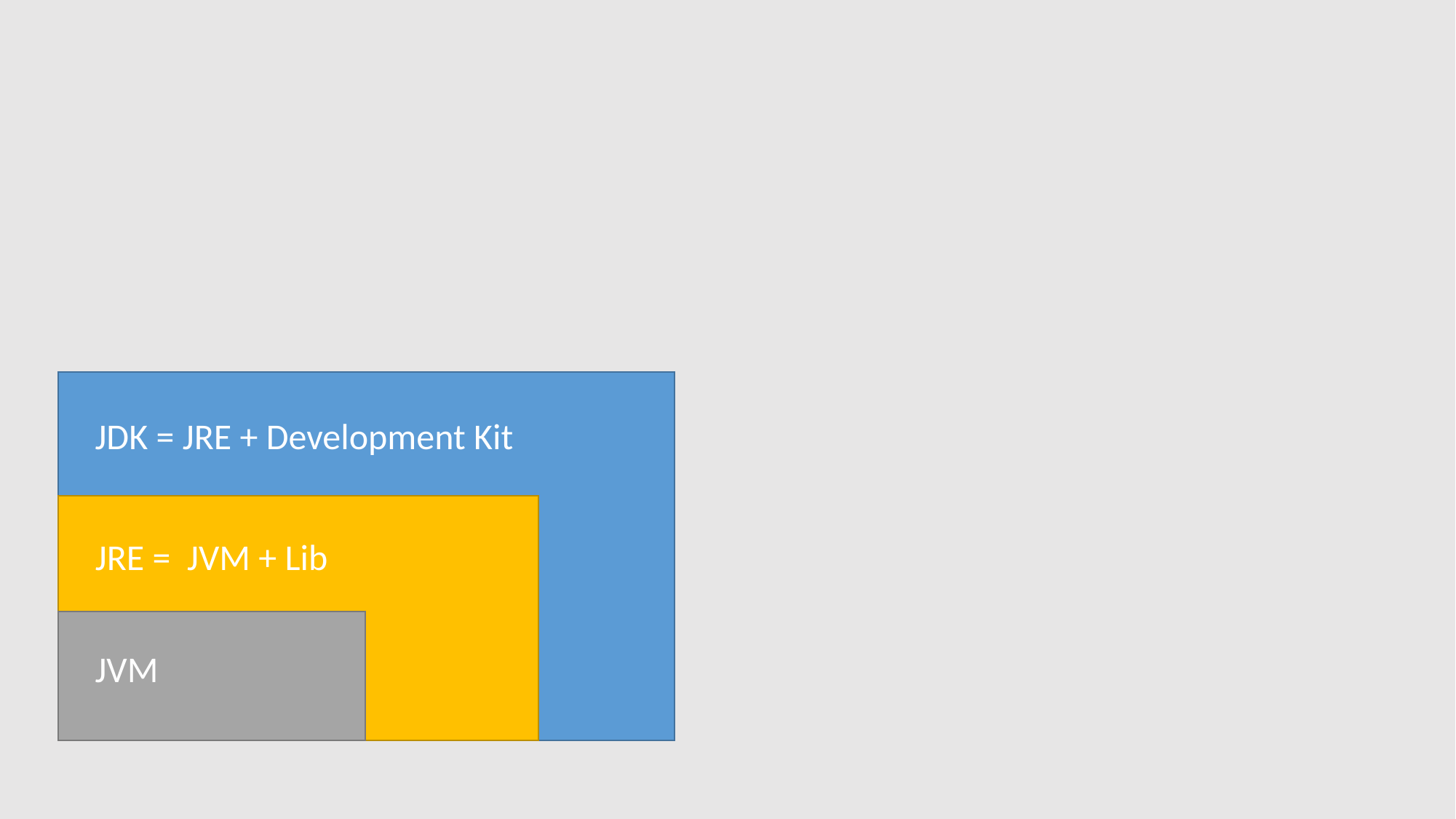

JDK = JRE + Development Kit

JRE =  JVM + Lib

JVM